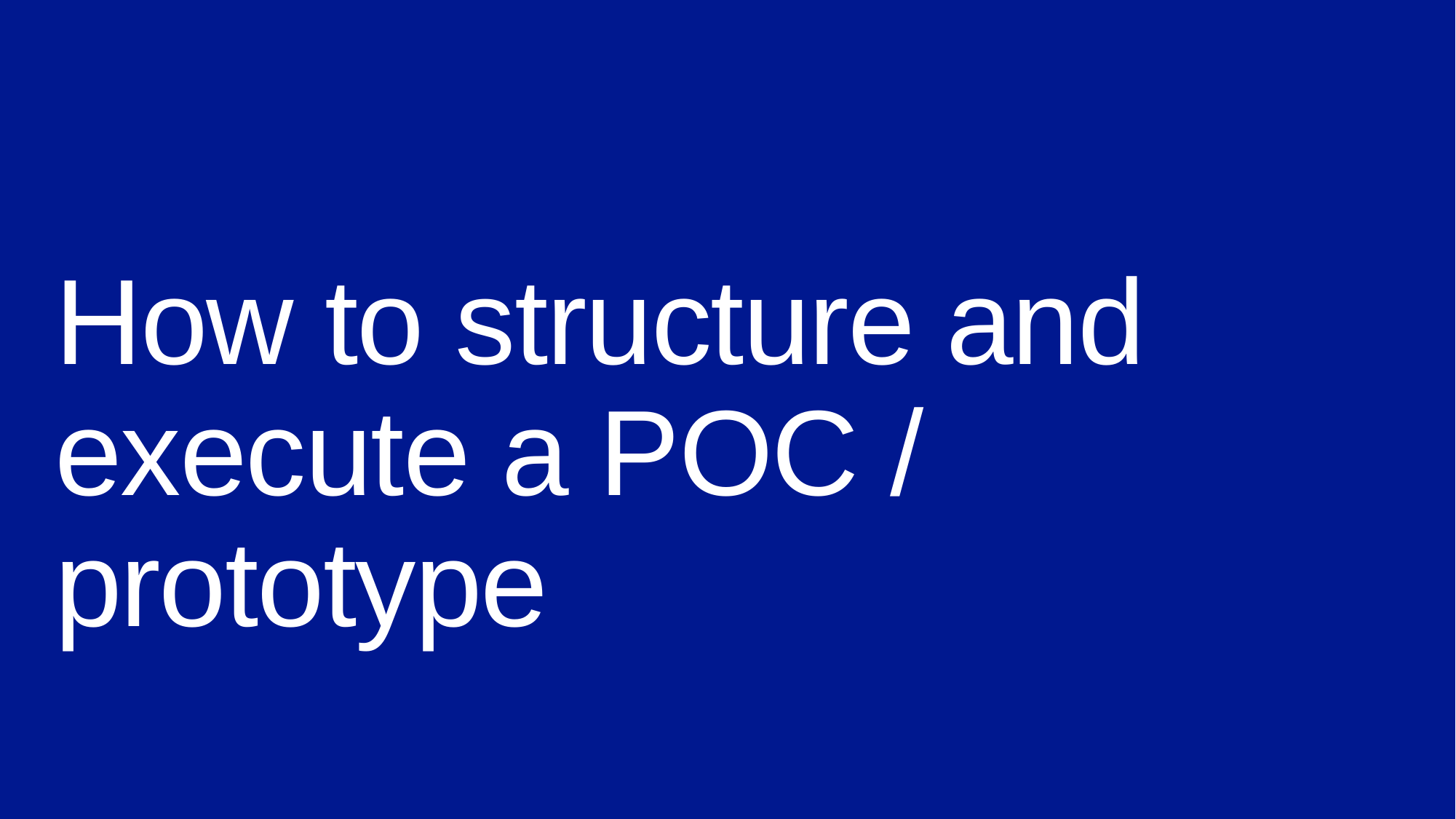

# How to structure and execute a POC / prototype